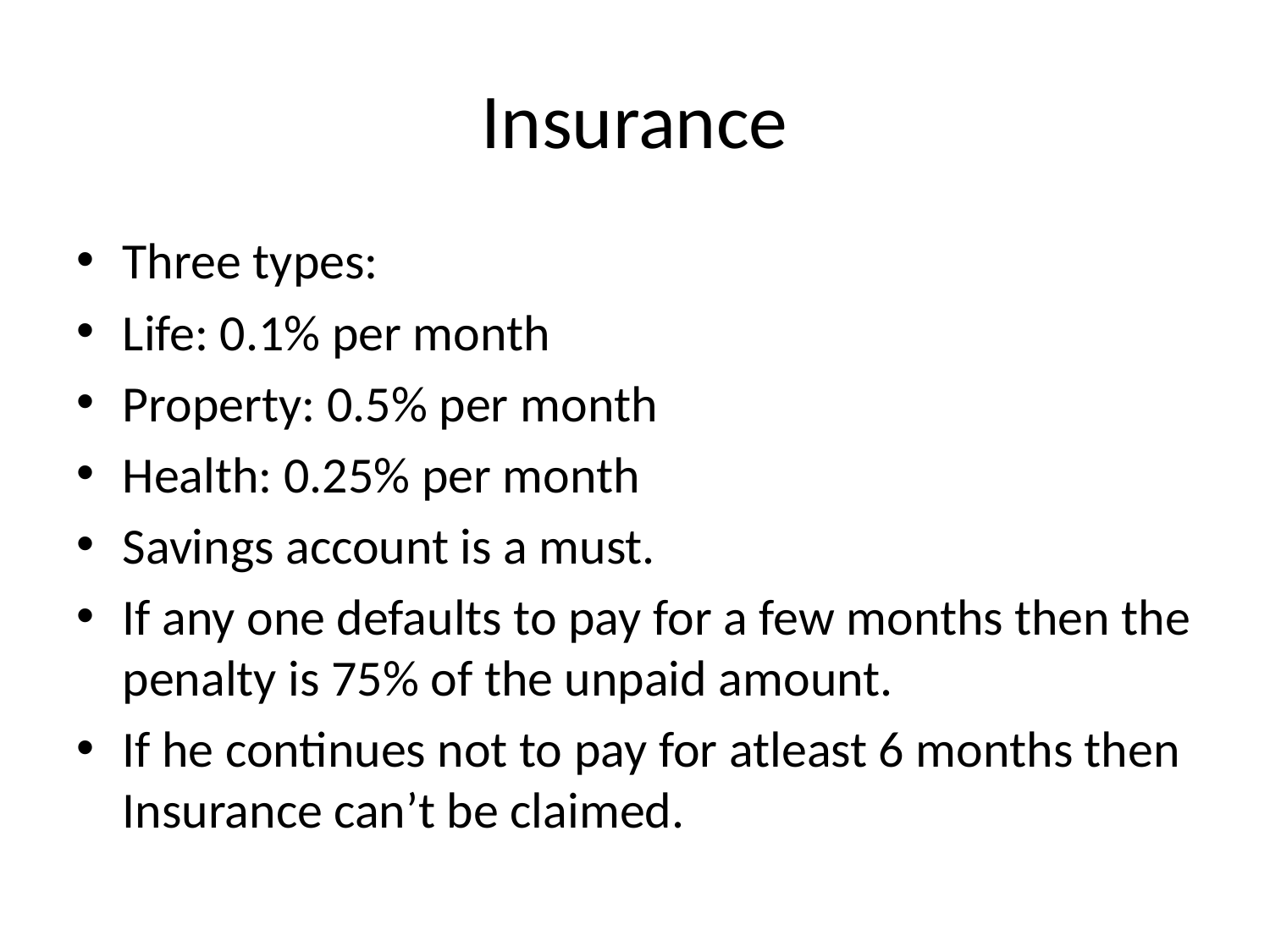

# Insurance
Three types:
Life: 0.1% per month
Property: 0.5% per month
Health: 0.25% per month
Savings account is a must.
If any one defaults to pay for a few months then the penalty is 75% of the unpaid amount.
If he continues not to pay for atleast 6 months then Insurance can’t be claimed.